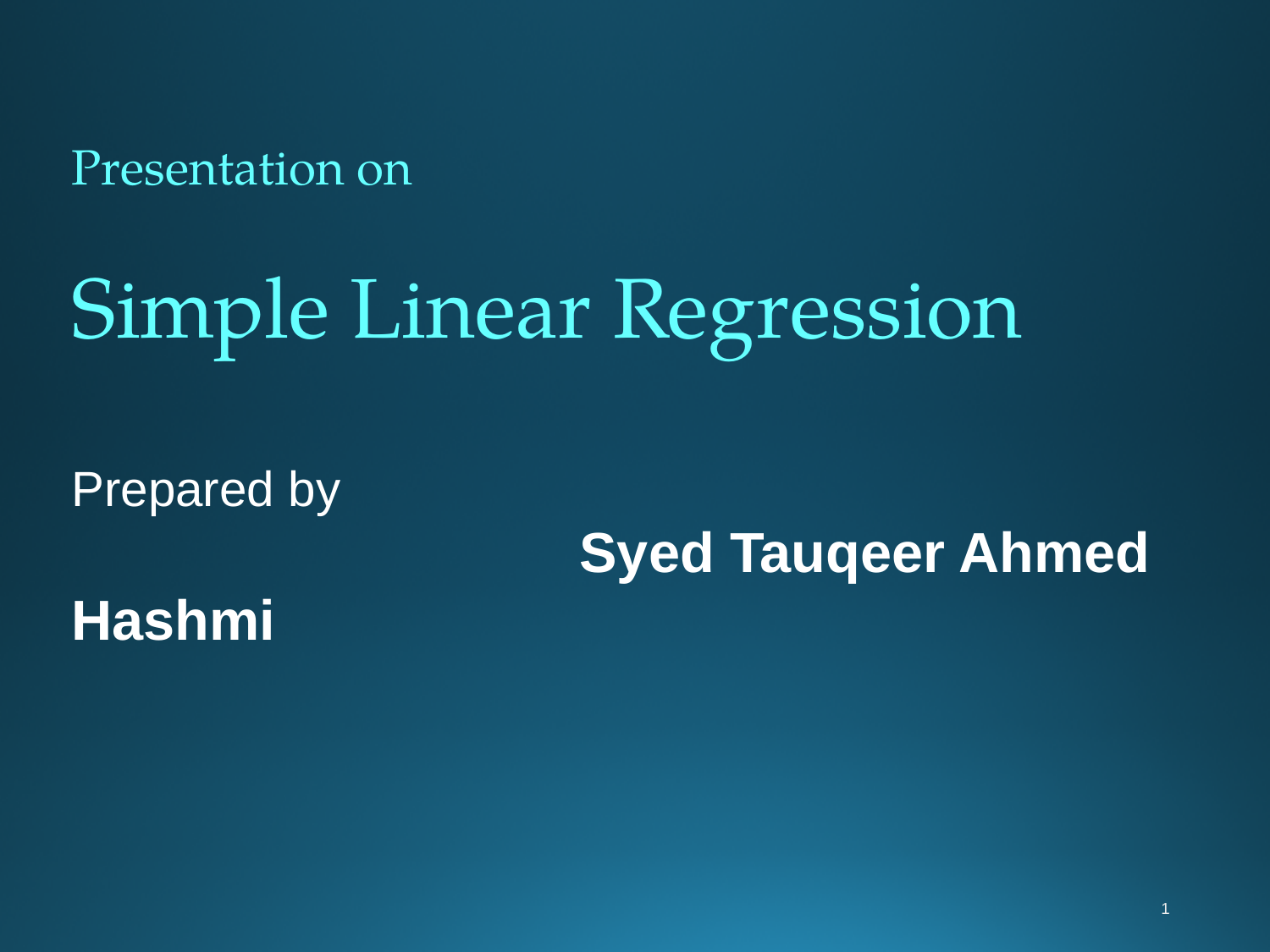

Presentation on

Simple Linear Regression

Prepared by
 				Syed Tauqeer Ahmed Hashmi

1